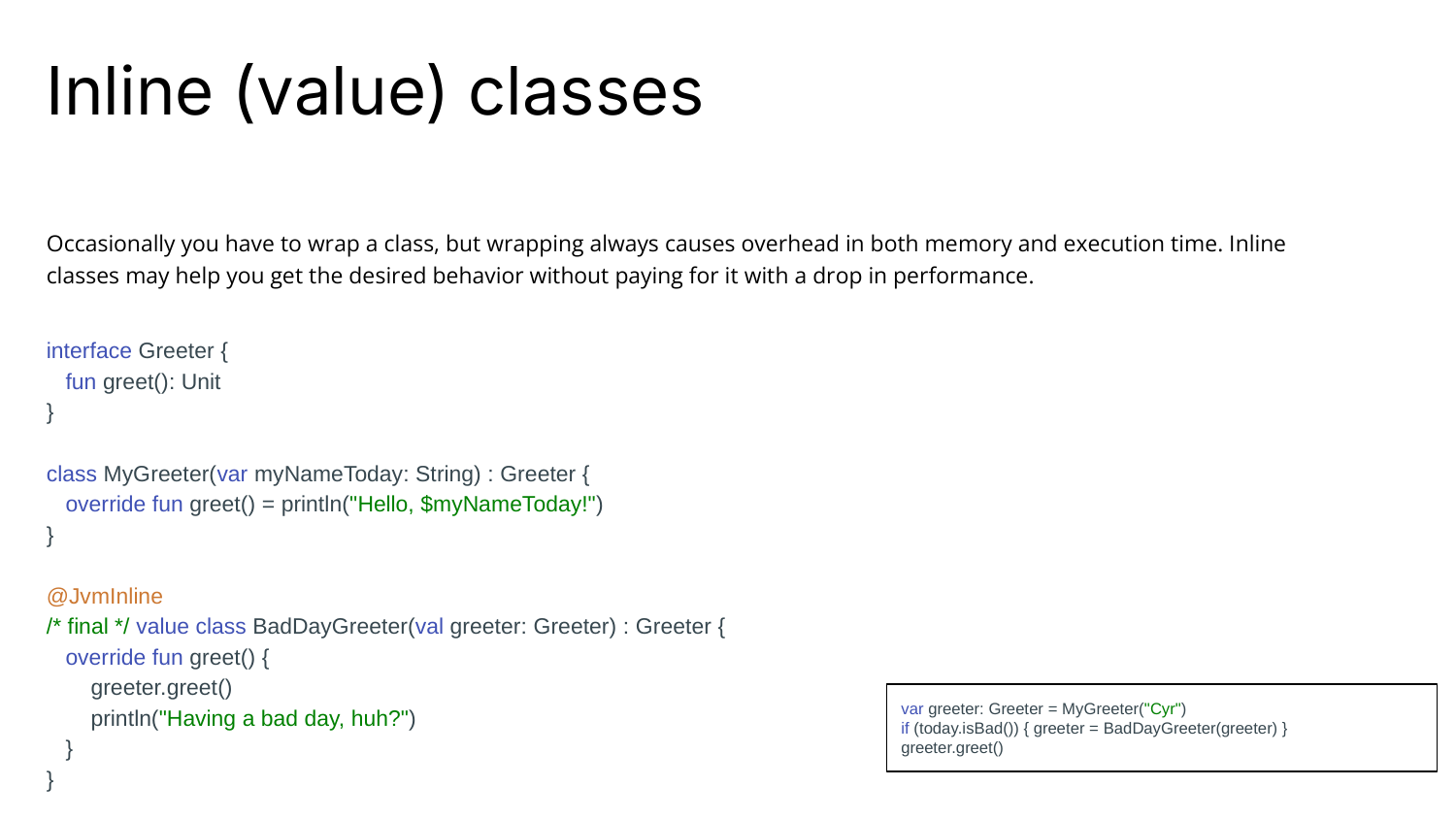

# Inline (value) classes
Occasionally you have to wrap a class, but wrapping always causes overhead in both memory and execution time. Inline classes may help you get the desired behavior without paying for it with a drop in performance.

interface Greeter {
   fun greet(): Unit
}

class MyGreeter(var myNameToday: String) : Greeter {
   override fun greet() = println("Hello, $myNameToday!")
}

@JvmInline
/* final */ value class BadDayGreeter(val greeter: Greeter) : Greeter {
   override fun greet() {
       greeter.greet()
       println("Having a bad day, huh?")
   }
}

var greeter: Greeter = MyGreeter("Cyr")
if (today.isBad()) { greeter = BadDayGreeter(greeter) }
greeter.greet()